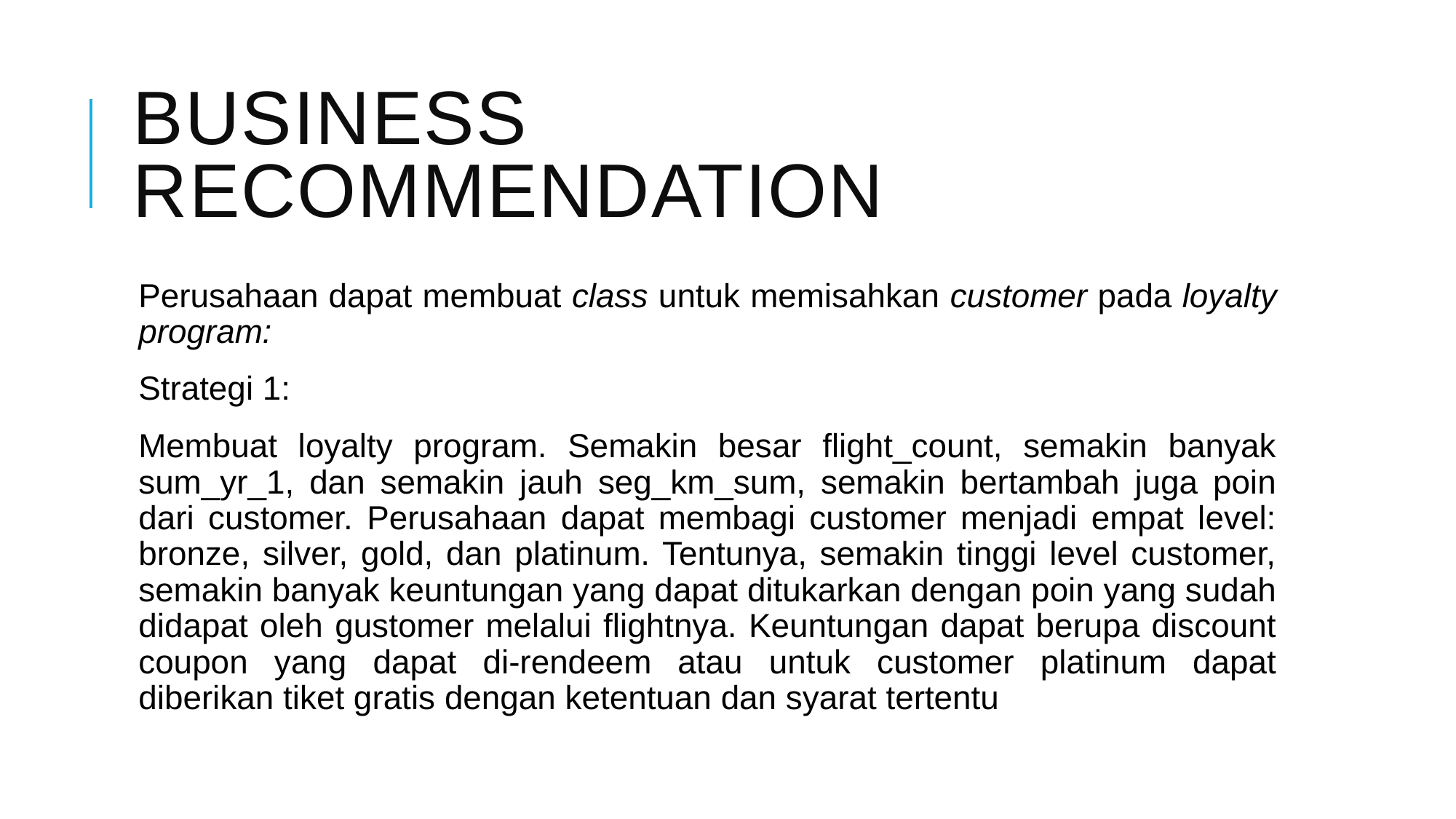

# Business recommendation
Perusahaan dapat membuat class untuk memisahkan customer pada loyalty program:
Strategi 1:
Membuat loyalty program. Semakin besar flight_count, semakin banyak sum_yr_1, dan semakin jauh seg_km_sum, semakin bertambah juga poin dari customer. Perusahaan dapat membagi customer menjadi empat level: bronze, silver, gold, dan platinum. Tentunya, semakin tinggi level customer, semakin banyak keuntungan yang dapat ditukarkan dengan poin yang sudah didapat oleh gustomer melalui flightnya. Keuntungan dapat berupa discount coupon yang dapat di-rendeem atau untuk customer platinum dapat diberikan tiket gratis dengan ketentuan dan syarat tertentu